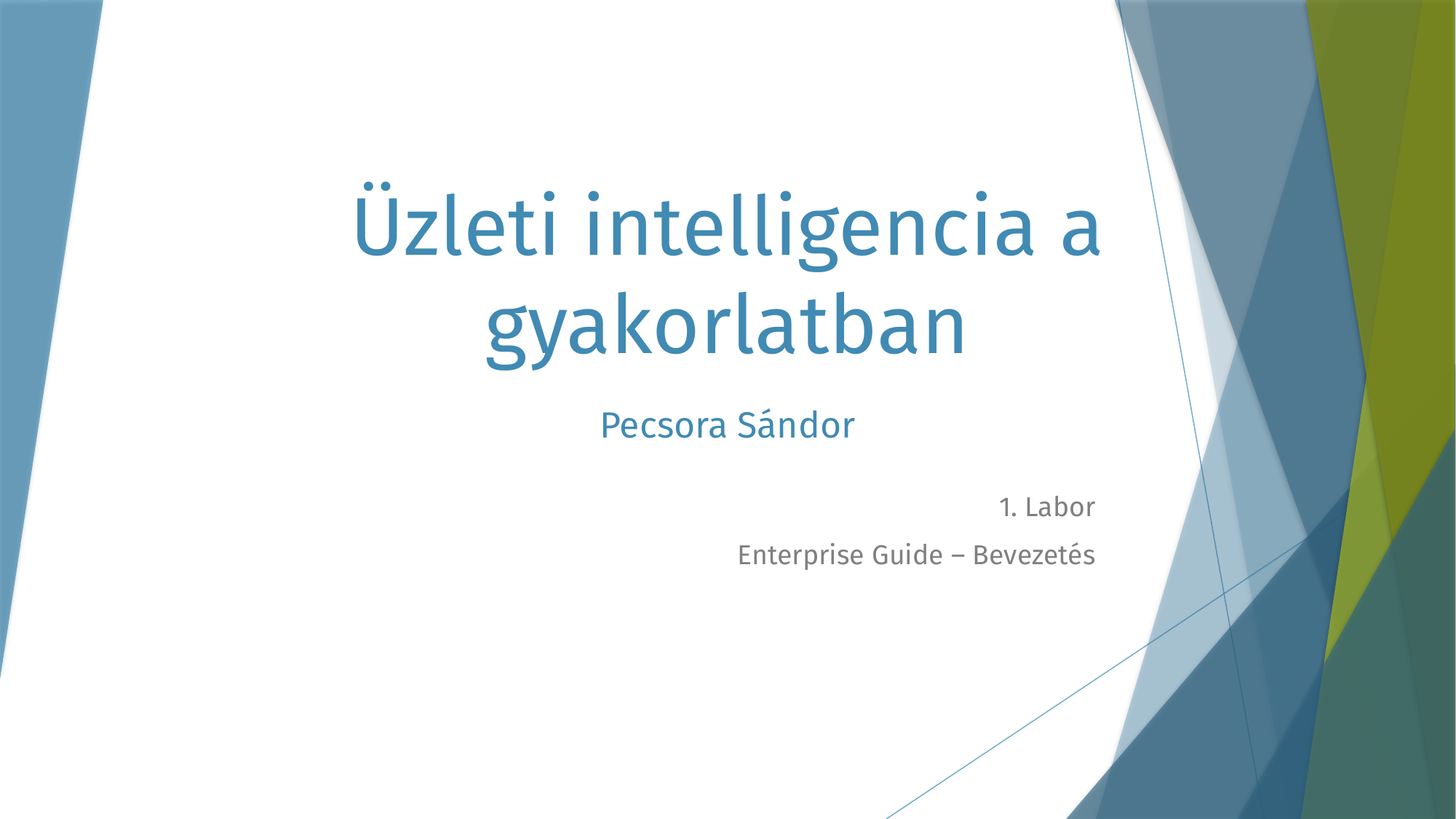

# Üzleti intelligencia a gyakorlatban
Pecsora Sándor
1. Labor
Enterprise Guide – Bevezetés